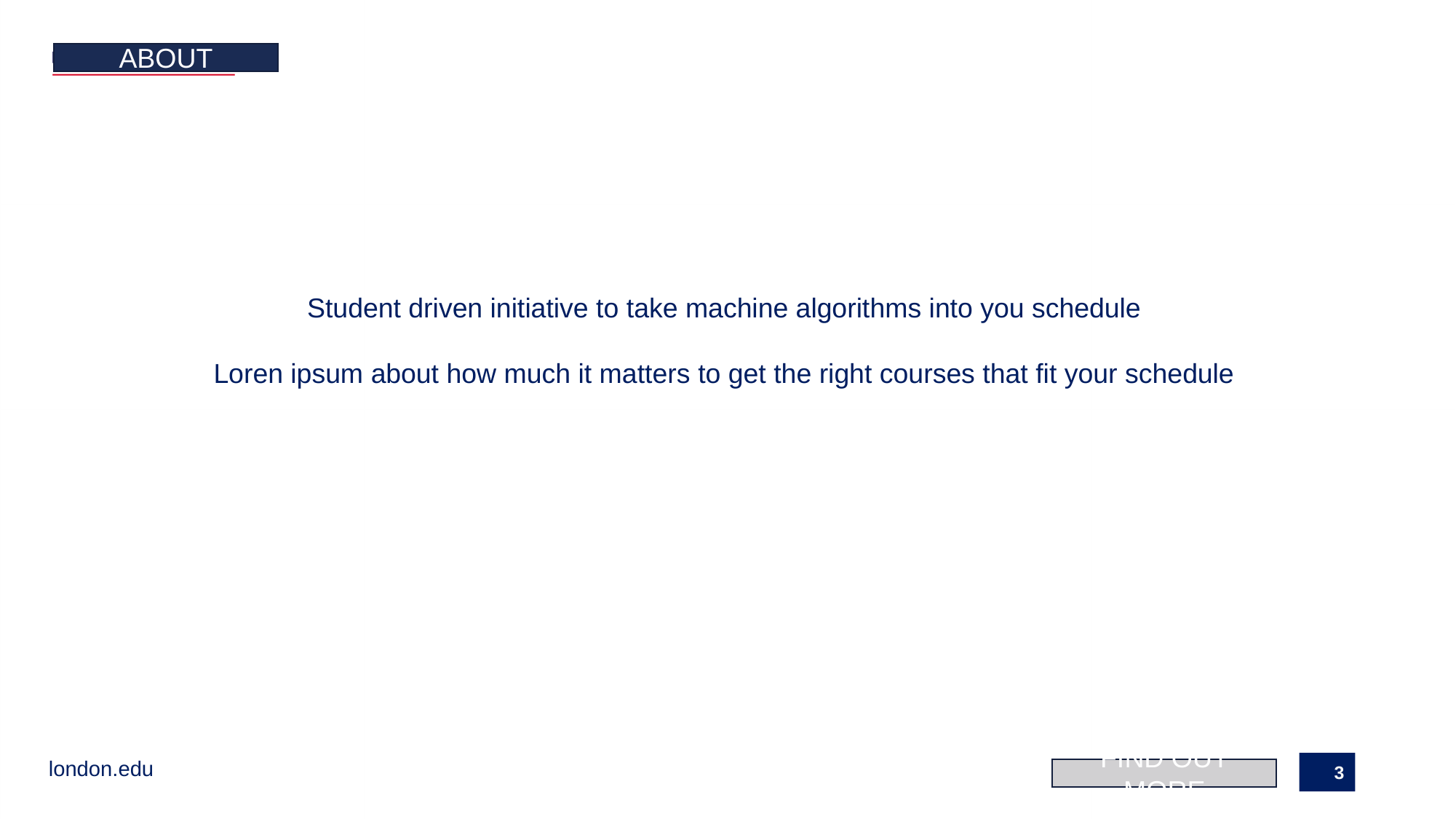

ABOUT
Student driven initiative to take machine algorithms into you schedule

Loren ipsum about how much it matters to get the right courses that fit your schedule
3
FIND OUT MORE